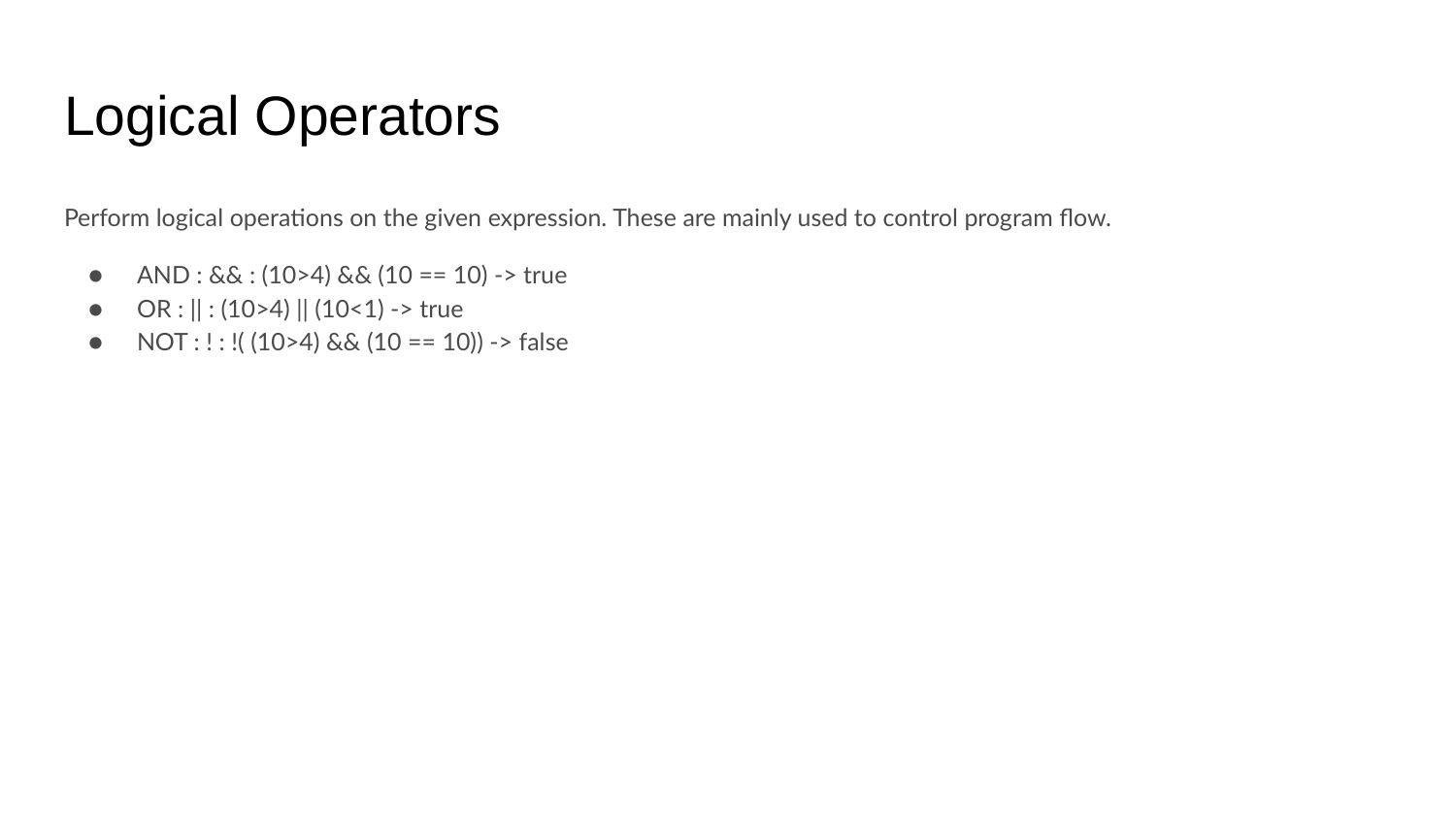

# Logical Operators
Perform logical operations on the given expression. These are mainly used to control program flow.
AND : && : (10>4) && (10 == 10) -> true
OR : || : (10>4) || (10<1) -> true
NOT : ! : !( (10>4) && (10 == 10)) -> false